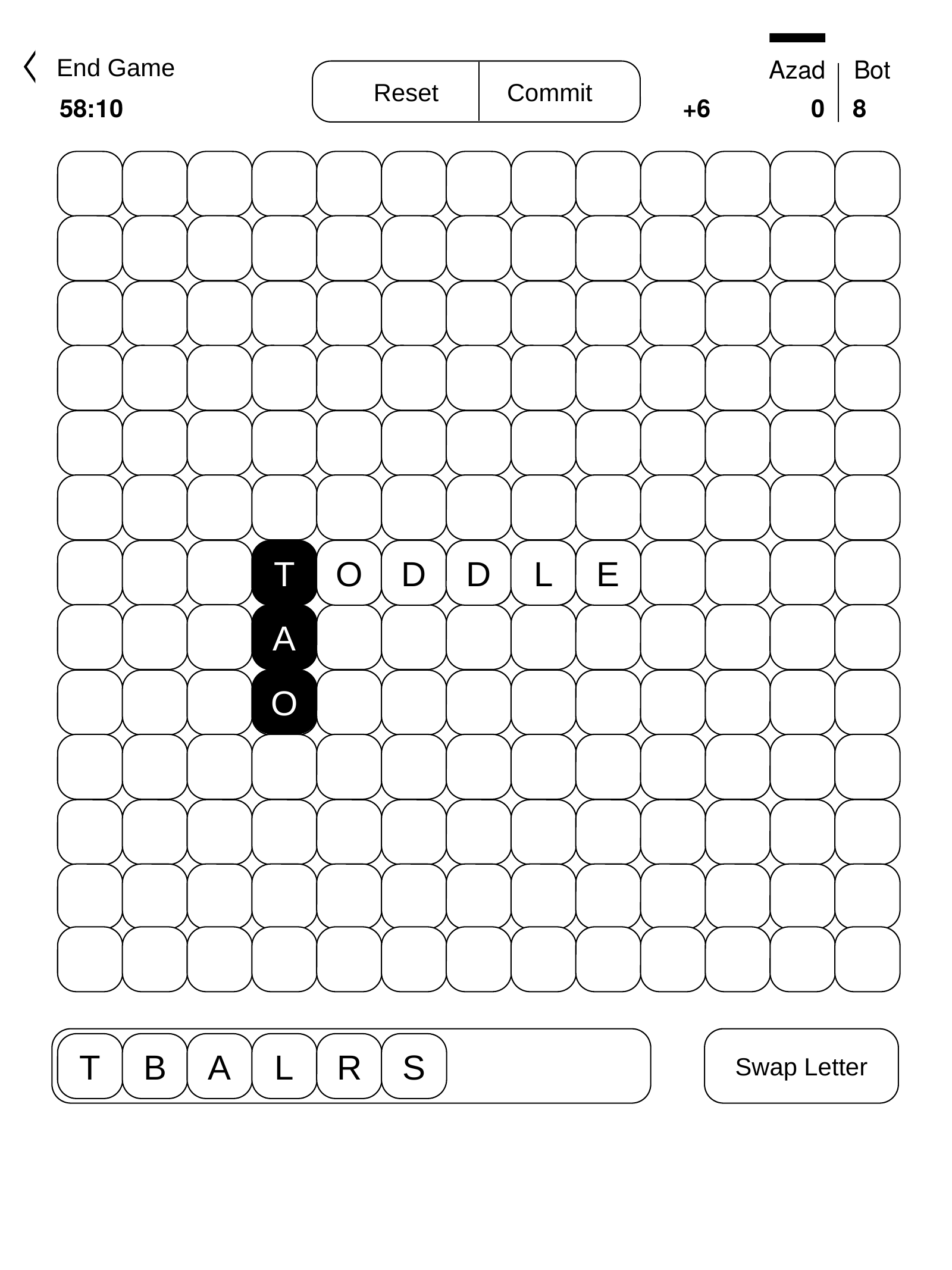

End Game

Azad
Bot
  Reset          Commit

58:10
+6
0
8

T
O
D
D
L
E

A

O

Swap Letter
T
B
A
L
R
S